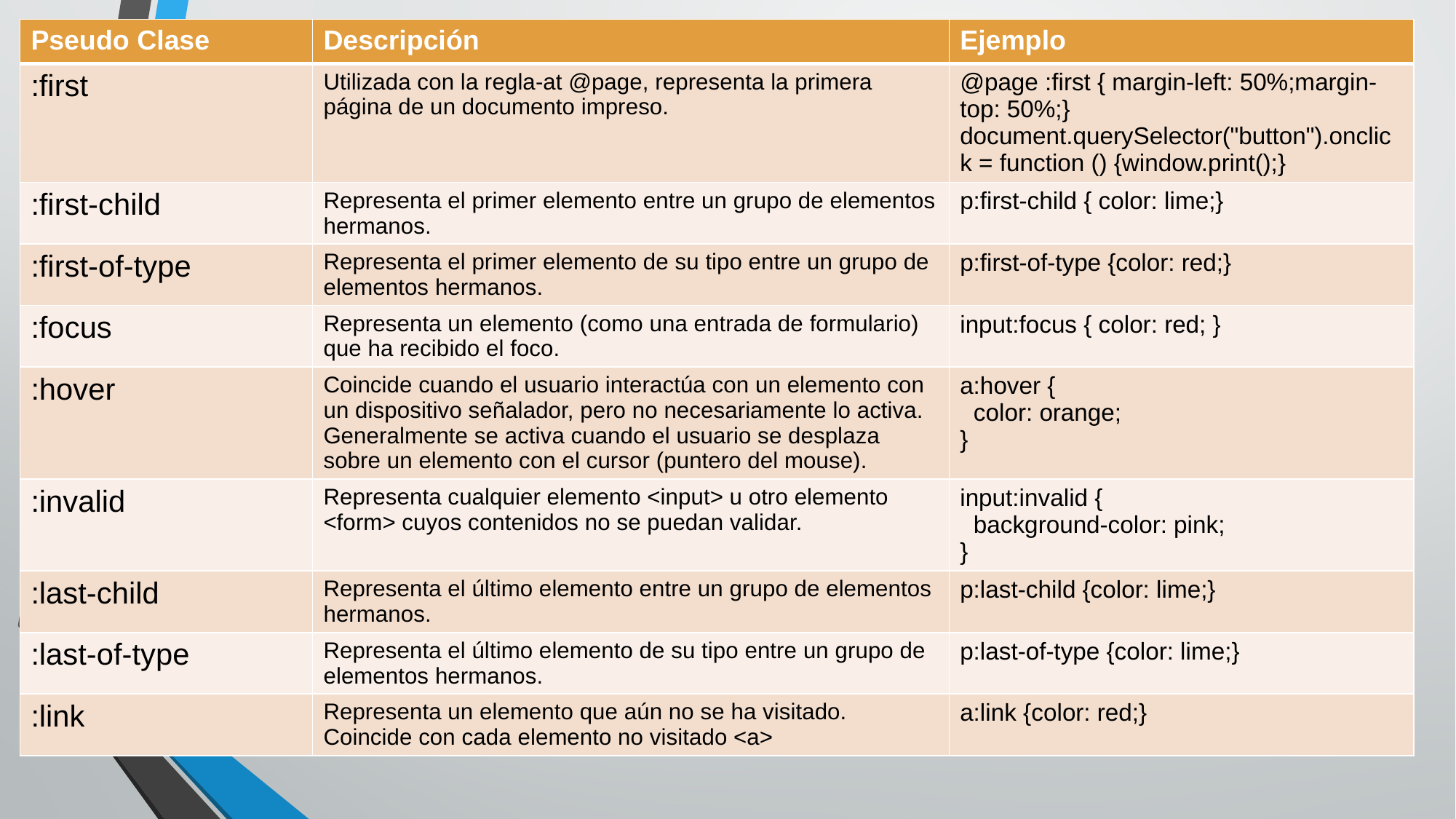

| Pseudo Clase | Descripción | Ejemplo |
| --- | --- | --- |
| :first | Utilizada con la regla-at @page, representa la primera página de un documento impreso. | @page :first { margin-left: 50%;margin-top: 50%;} document.querySelector("button").onclick = function () {window.print();} |
| :first-child | Representa el primer elemento entre un grupo de elementos hermanos. | p:first-child { color: lime;} |
| :first-of-type | Representa el primer elemento de su tipo entre un grupo de elementos hermanos. | p:first-of-type {color: red;} |
| :focus | Representa un elemento (como una entrada de formulario) que ha recibido el foco. | input:focus { color: red; } |
| :hover | Coincide cuando el usuario interactúa con un elemento con un dispositivo señalador, pero no necesariamente lo activa. Generalmente se activa cuando el usuario se desplaza sobre un elemento con el cursor (puntero del mouse). | a:hover { color: orange; } |
| :invalid | Representa cualquier elemento <input> u otro elemento <form> cuyos contenidos no se puedan validar. | input:invalid { background-color: pink; } |
| :last-child | Representa el último elemento entre un grupo de elementos hermanos. | p:last-child {color: lime;} |
| :last-of-type | Representa el último elemento de su tipo entre un grupo de elementos hermanos. | p:last-of-type {color: lime;} |
| :link | Representa un elemento que aún no se ha visitado. Coincide con cada elemento no visitado <a> | a:link {color: red;} |